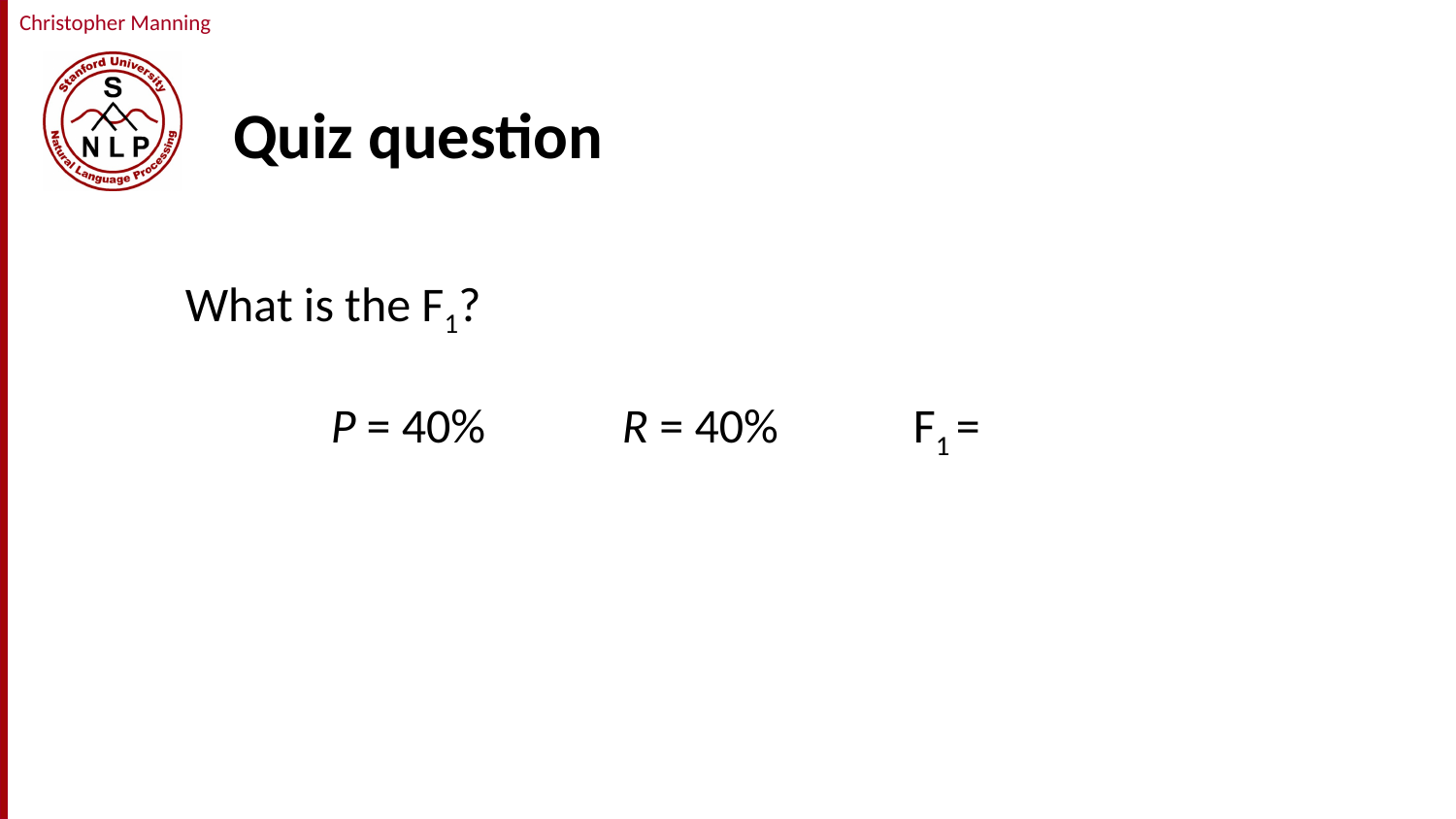

# Quiz question
What is the F1?

	P = 40% 	R = 40%	F1 =